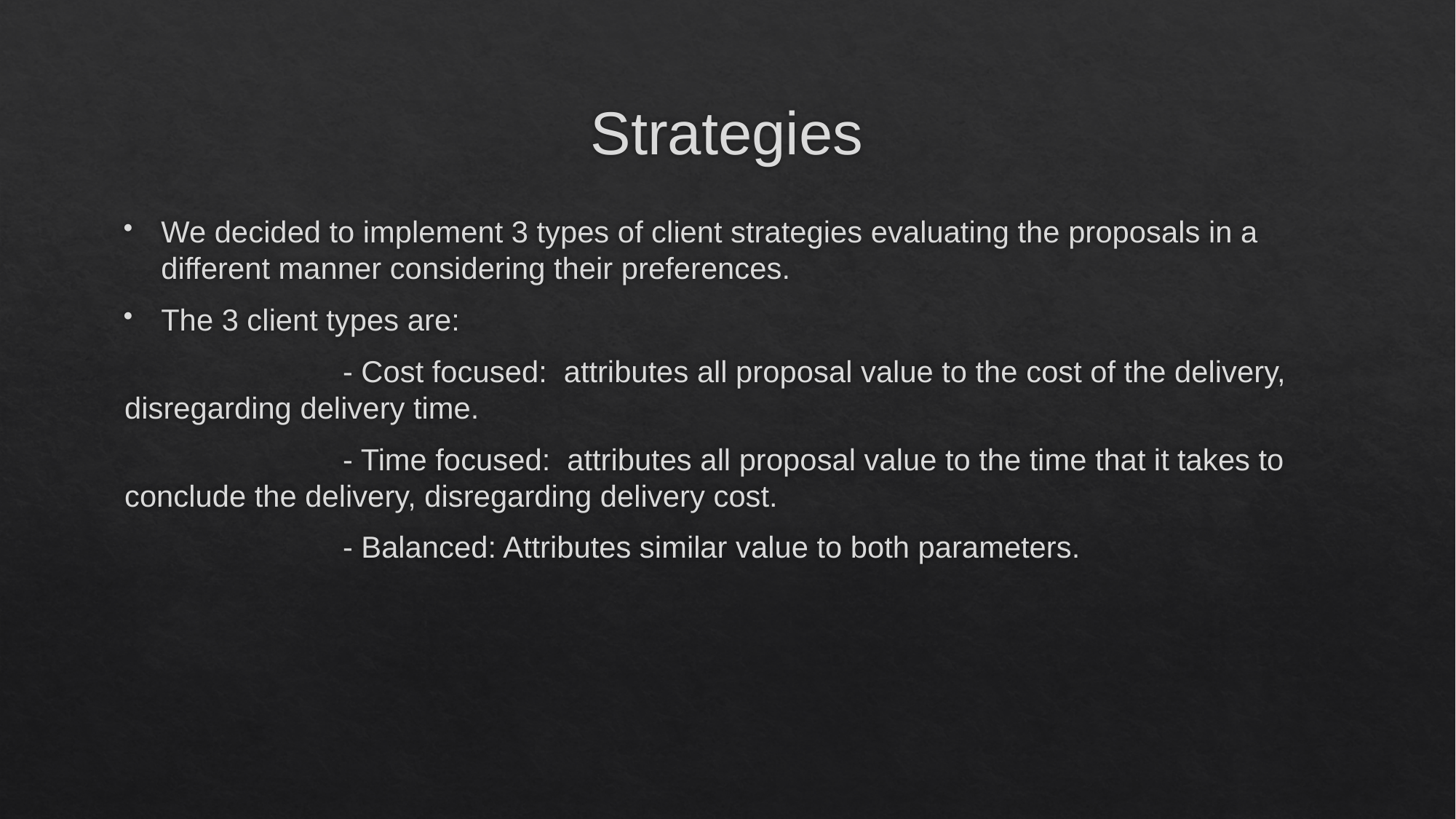

# Strategies
We decided to implement 3 types of client strategies evaluating the proposals in a different manner considering their preferences.
The 3 client types are:
		- Cost focused:  attributes all proposal value to the cost of the delivery, disregarding delivery time.
		- Time focused:  attributes all proposal value to the time that it takes to conclude the delivery, disregarding delivery cost.
		- Balanced: Attributes similar value to both parameters.